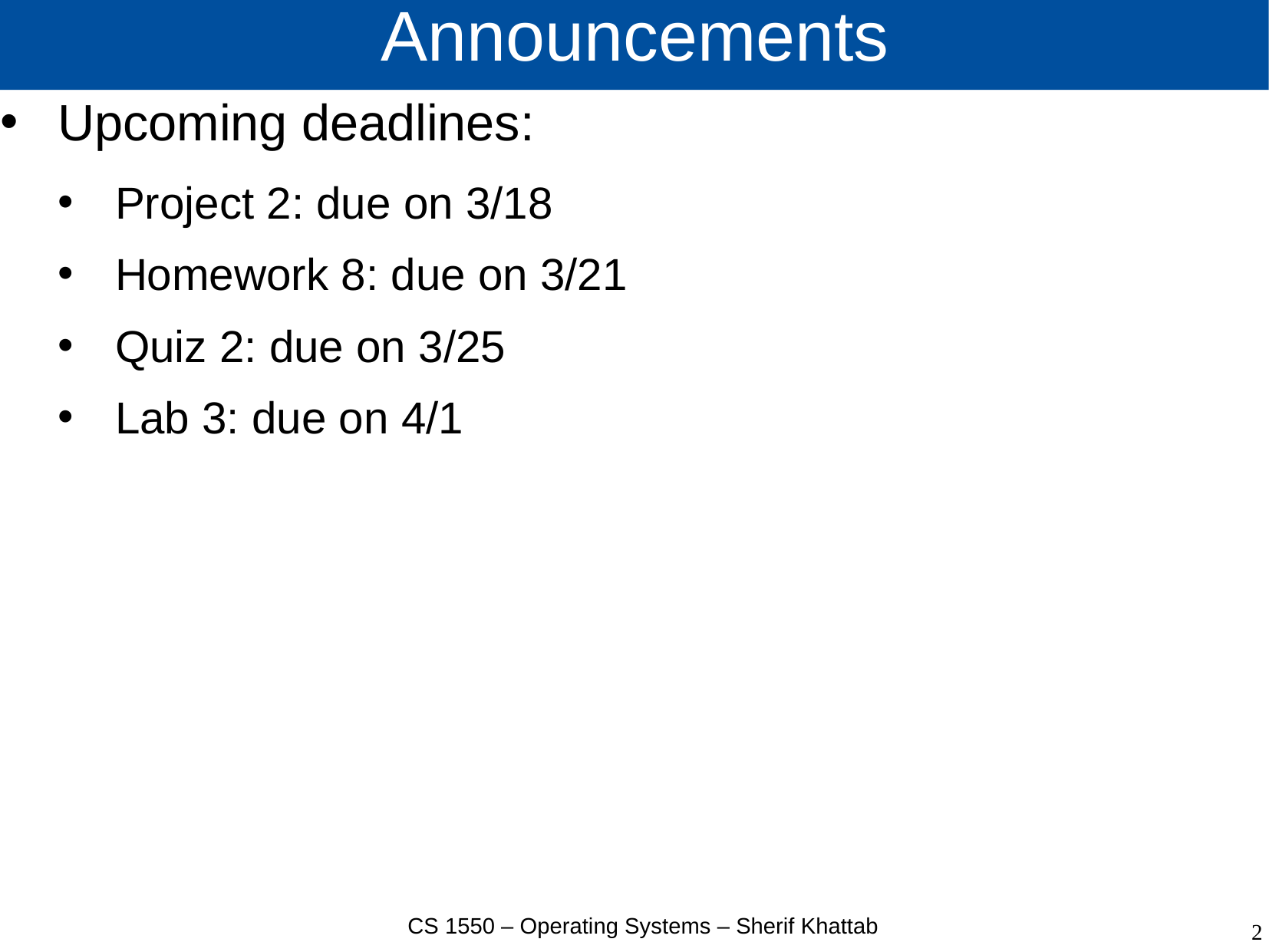

# Announcements
Upcoming deadlines:
Project 2: due on 3/18
Homework 8: due on 3/21
Quiz 2: due on 3/25
Lab 3: due on 4/1
CS 1550 – Operating Systems – Sherif Khattab
2